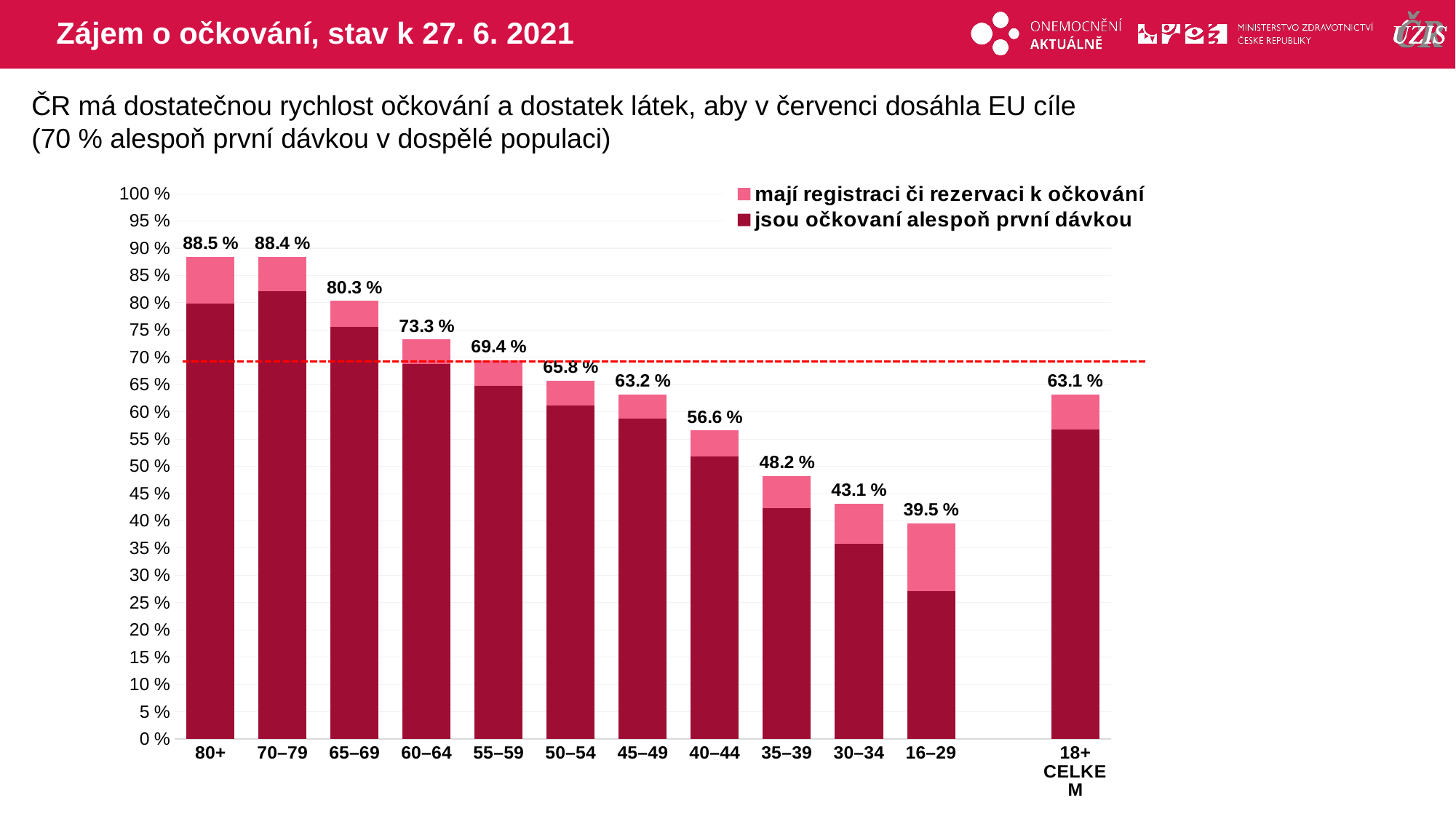

# Zájem o očkování, stav k 27. 6. 2021
ČR má dostatečnou rychlost očkování a dostatek látek, aby v červenci dosáhla EU cíle
(70 % alespoň první dávkou v dospělé populaci)

### Chart

| Category | mají registraci či rezervaci k očkování | jsou očkovaní alespoň první dávkou |
|---|---|---|
| 80+ | 88.45564 | 79.8212841 |
| 70–79 | 88.39161 | 82.064046 |
| 65–69 | 80.32504 | 75.6105577 |
| 60–64 | 73.27348 | 68.8044895 |
| 55–59 | 69.42065 | 64.7362456 |
| 50–54 | 65.75491 | 61.1942415 |
| 45–49 | 63.15033 | 58.7690038 |
| 40–44 | 56.55862 | 51.8820223 |
| 35–39 | 48.21893 | 42.3889236 |
| 30–34 | 43.13766 | 35.774365 |
| 16–29 | 39.50276 | 27.0732507 |
|  | None | None |
| 18+ CELKEM | 63.13665 | 56.8031622 |